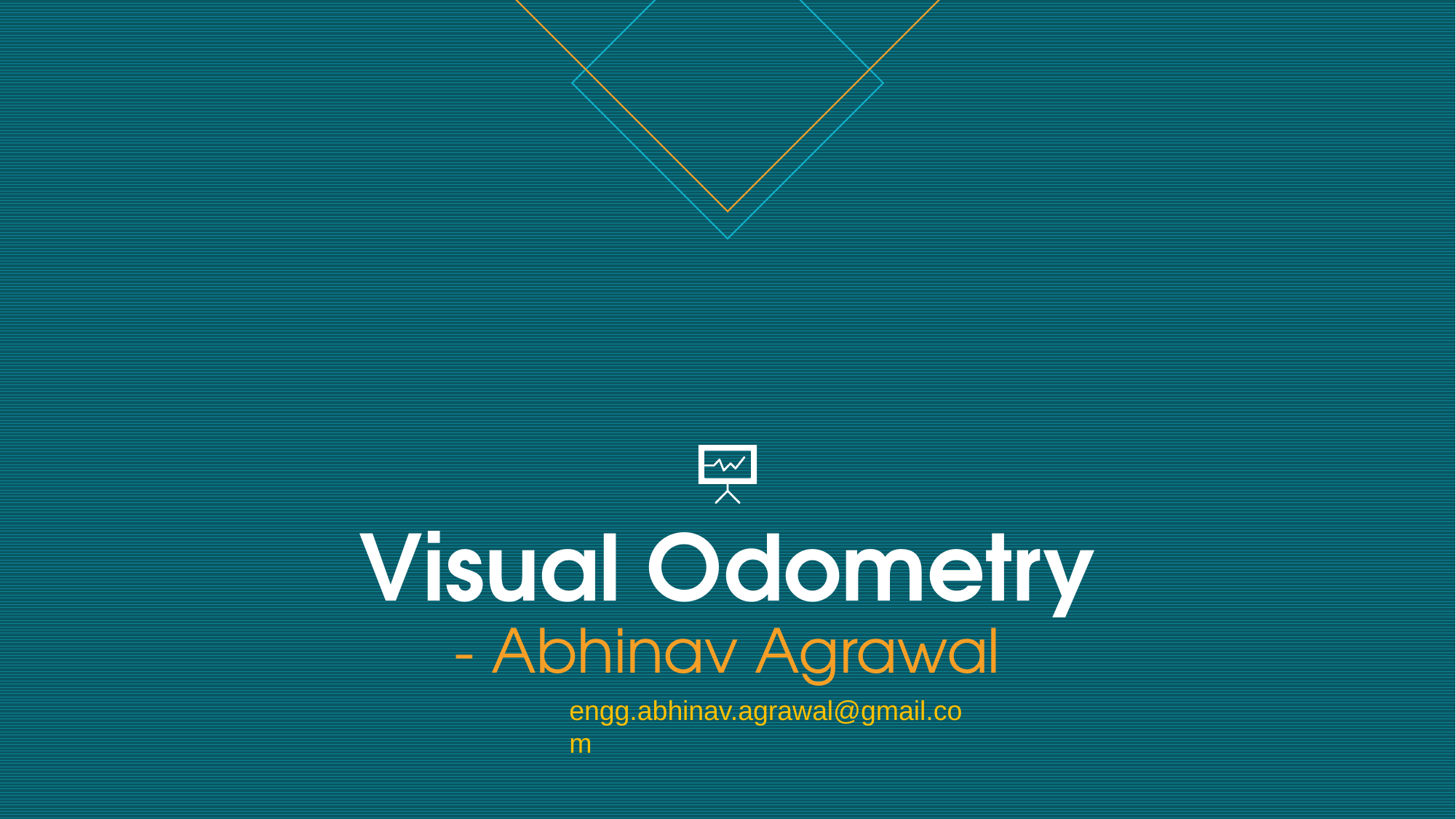

# Visual Odometry - Abhinav Agrawal
engg.abhinav.agrawal@gmail.com